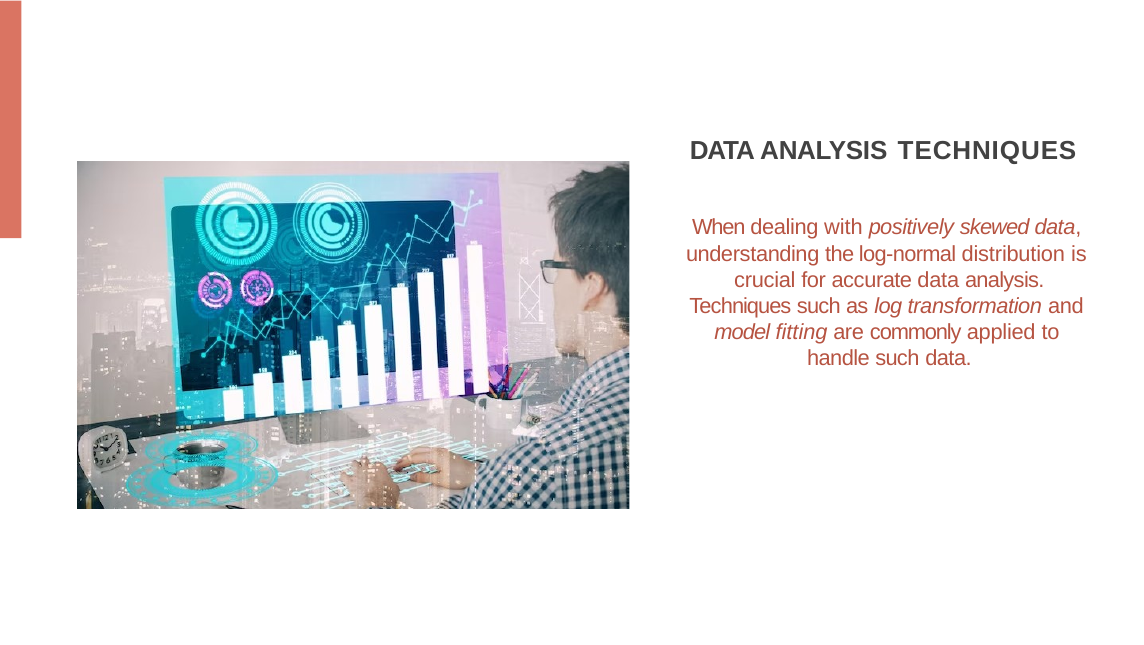

# DATA ANALYSIS TECHNIQUES

When dealing with positively skewed data,  understanding the log-normal distribution is  crucial for accurate data analysis.
Techniques such as log transformation and  model ﬁtting are commonly applied to  handle such data.